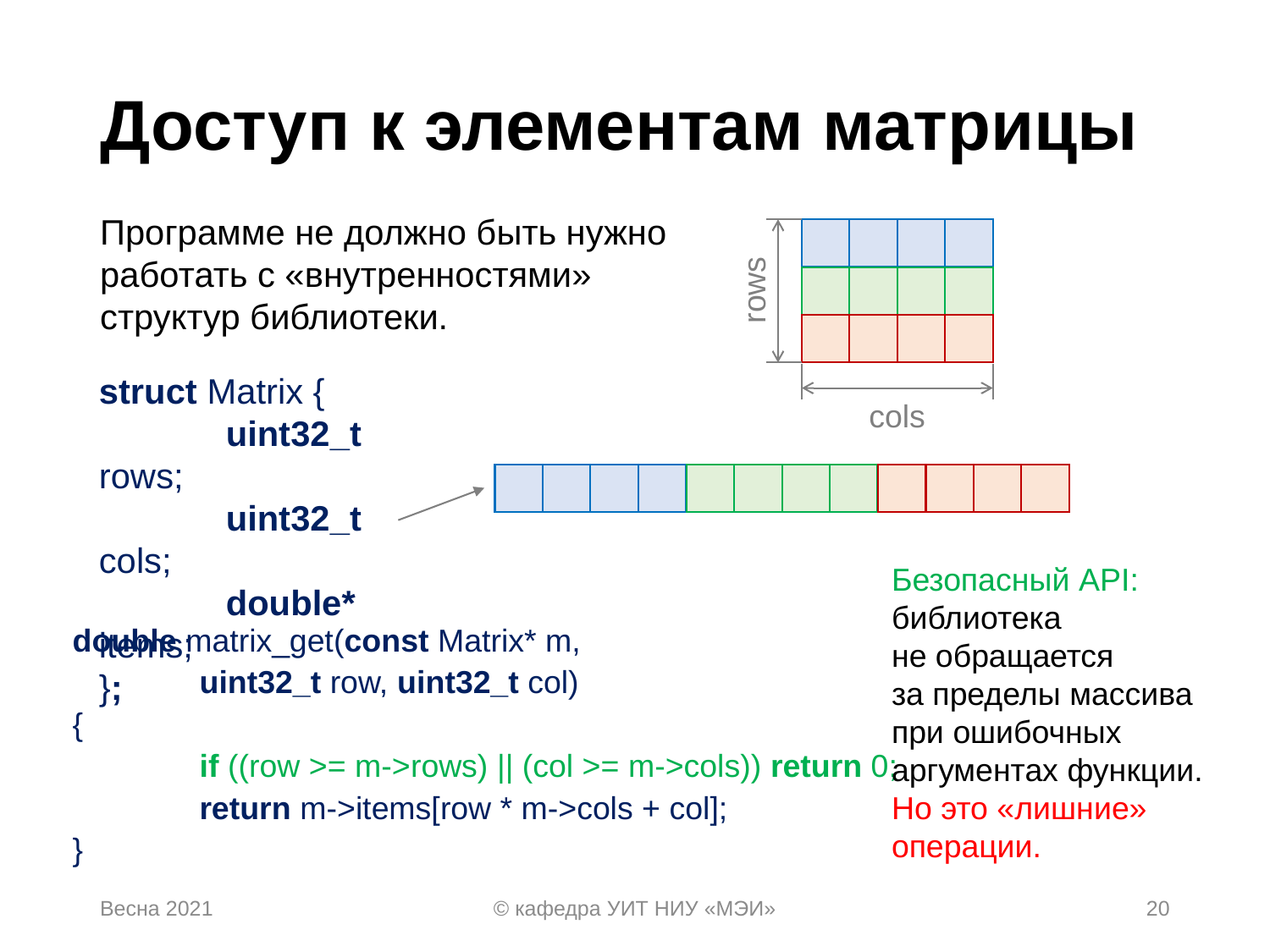

# Доступ к элементам матрицы
Программе не должно быть нужно
работать с «внутренностями»
структур библиотеки.

rows

struct Matrix {
	uint32_t rows;
	uint32_t cols;
	double* items;
};
cols

Безопасный API:
библиотека
не обращается
за пределы массива
при ошибочных
аргументах функции.
Но это «лишние»
операции.
double matrix_get(const Matrix* m,
	uint32_t row, uint32_t col)
{
	if ((row >= m->rows) || (col >= m->cols)) return 0;
	return m->items[row * m->cols + col];
}
Весна 2021
© кафедра УИТ НИУ «МЭИ»
20